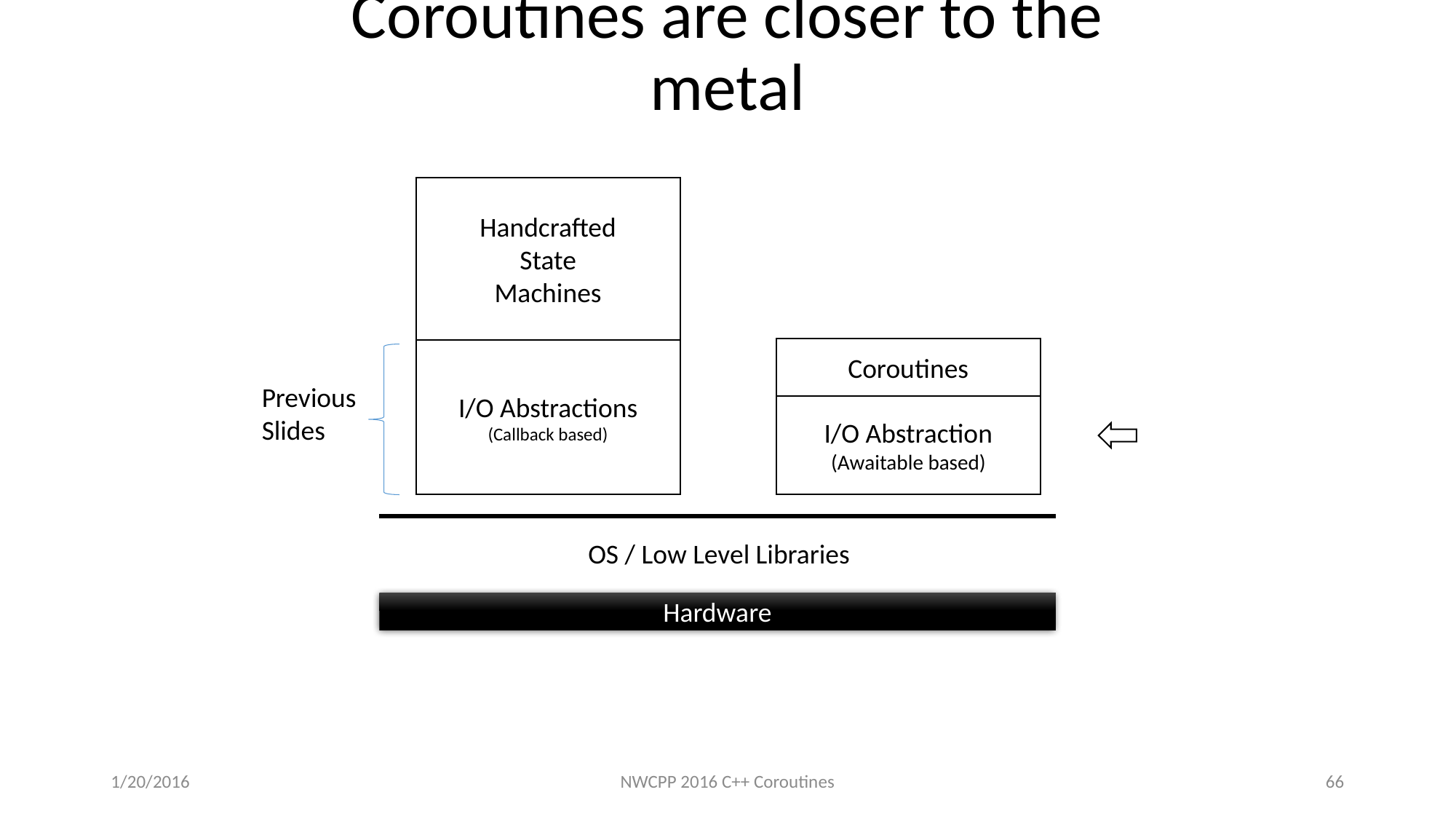

# Coroutines are closer to the metal
Handcrafted
State
Machines
Coroutines
I/O Abstractions
(Callback based)

Previous
Slides
I/O Abstraction
(Awaitable based)

OS / Low Level Libraries
Hardware
1/20/2016
NWCPP 2016 C++ Coroutines
66